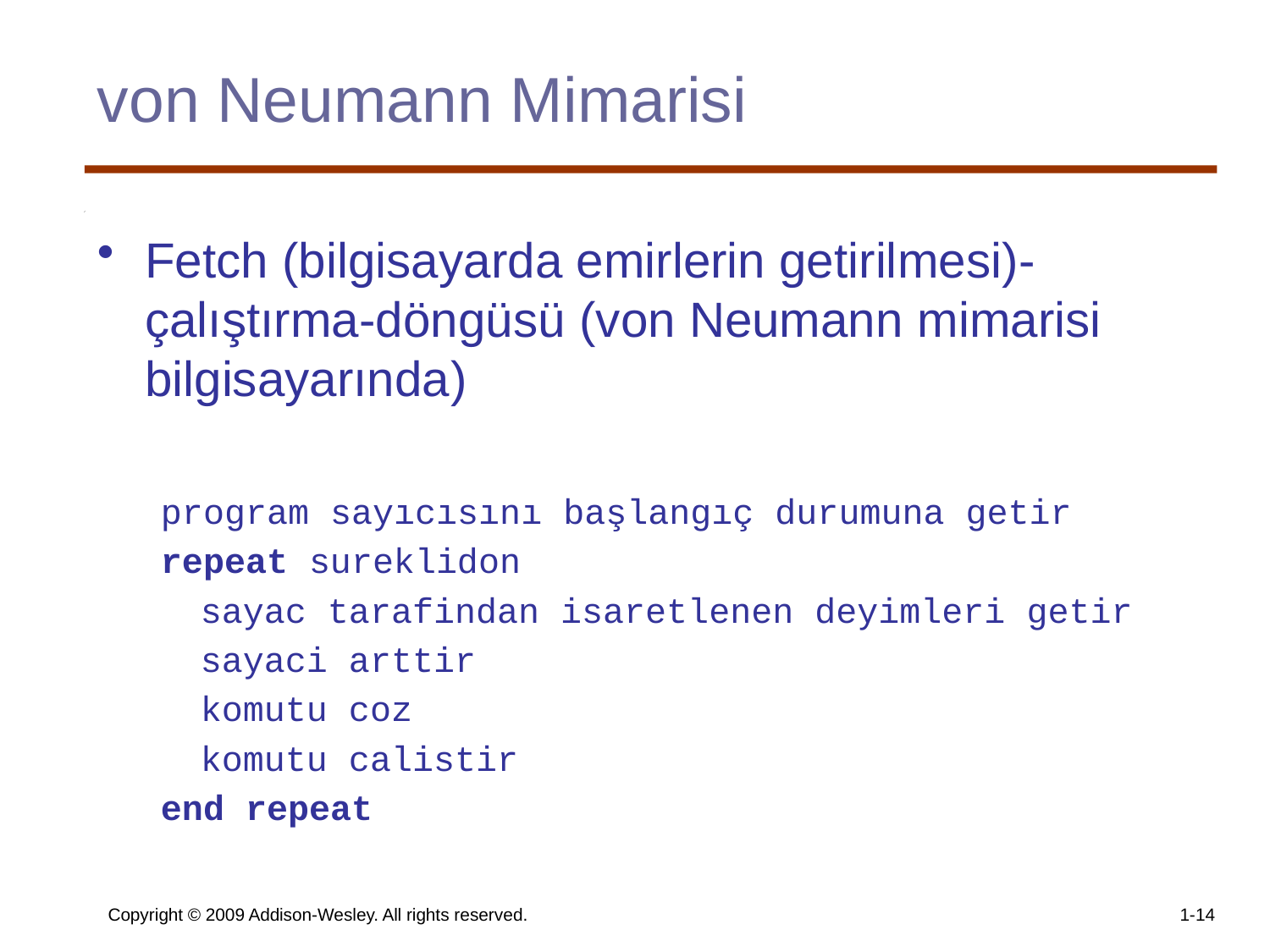

# von Neumann Mimarisi
Fetch (bilgisayarda emirlerin getirilmesi)-çalıştırma-döngüsü (von Neumann mimarisi bilgisayarında)

program sayıcısını başlangıç durumuna getir
repeat sureklidon
	sayac tarafindan isaretlenen deyimleri getir
	sayaci arttir
	komutu coz
	komutu calistir
end repeat
Copyright © 2009 Addison-Wesley. All rights reserved.
1-14